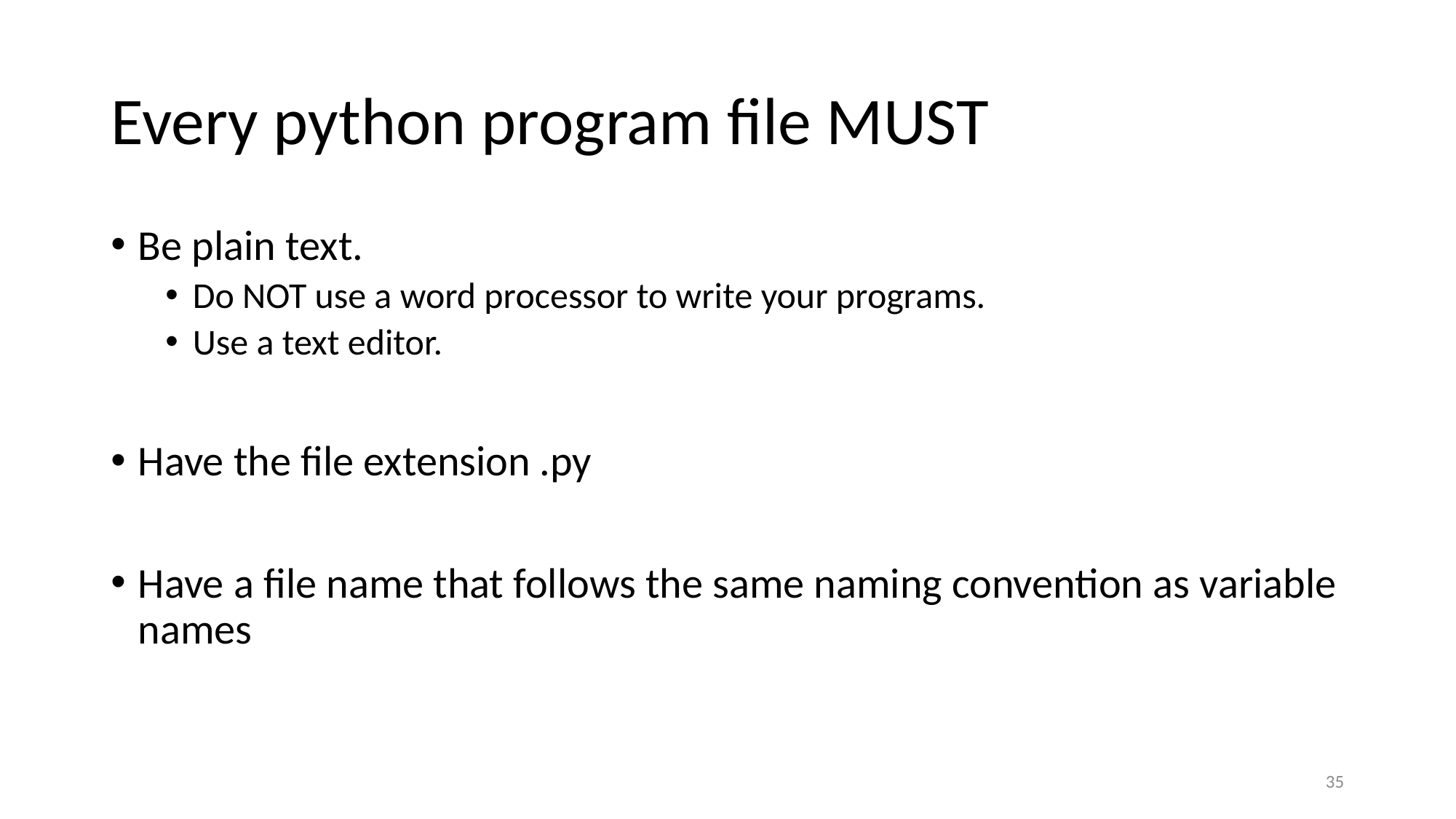

# Every python program file MUST
Be plain text.
Do NOT use a word processor to write your programs.
Use a text editor.

Have the file extension .py

Have a file name that follows the same naming convention as variable names
35